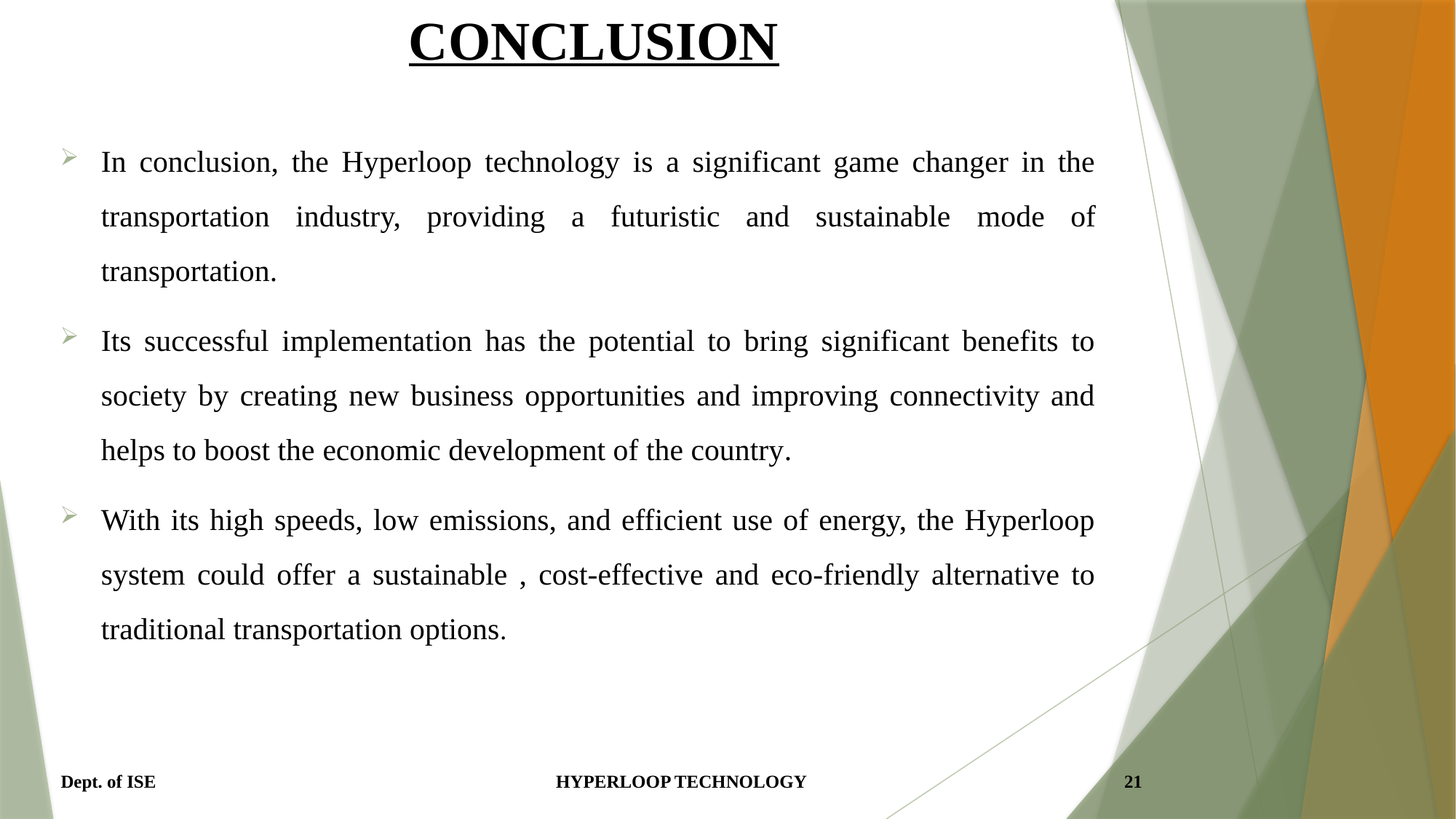

# CONCLUSION
In conclusion, the Hyperloop technology is a significant game changer in the transportation industry, providing a futuristic and sustainable mode of transportation.
Its successful implementation has the potential to bring significant benefits to society by creating new business opportunities and improving connectivity and helps to boost the economic development of the country.
With its high speeds, low emissions, and efficient use of energy, the Hyperloop system could offer a sustainable , cost-effective and eco-friendly alternative to traditional transportation options.

Dept. of ISE                                                                                        HYPERLOOP TECHNOLOGY                                                                      21